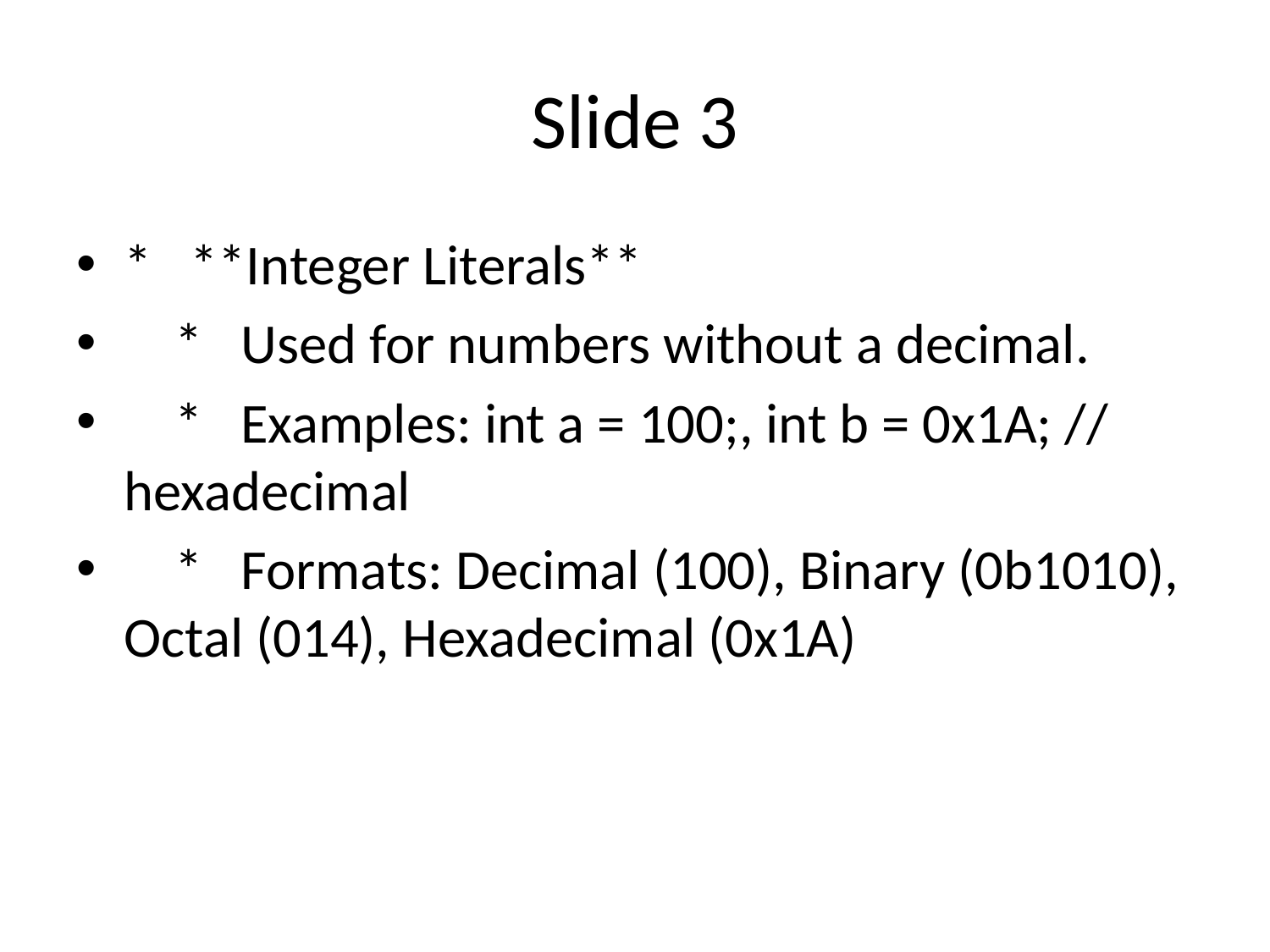

# Slide 3
*   **Integer Literals**
    *   Used for numbers without a decimal.
    *   Examples: int a = 100;, int b = 0x1A; // hexadecimal
    *   Formats: Decimal (100), Binary (0b1010), Octal (014), Hexadecimal (0x1A)